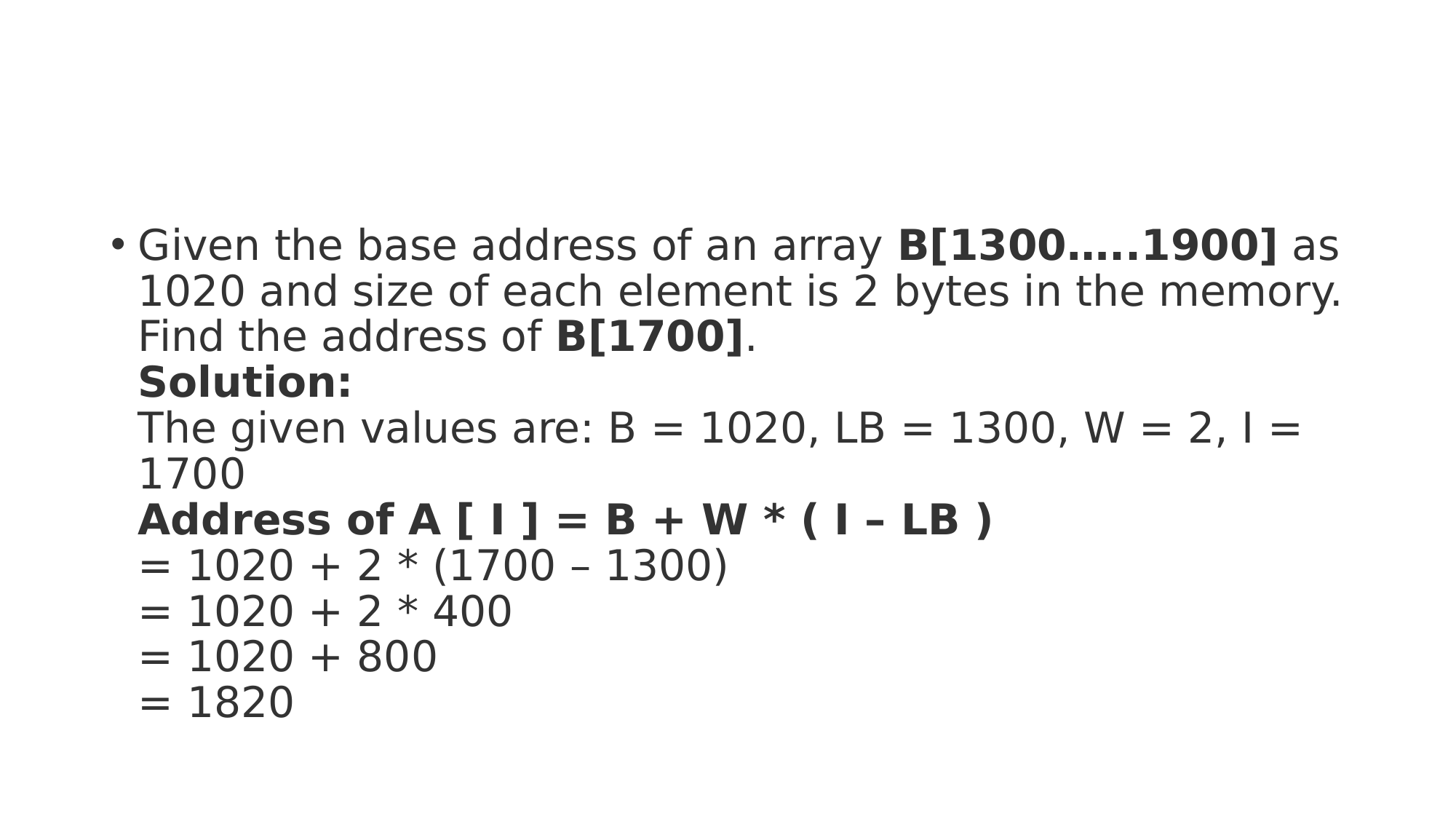

#
Given the base address of an array B[1300…..1900] as 1020 and size of each element is 2 bytes in the memory. Find the address of B[1700].
Solution:
The given values are: B = 1020, LB = 1300, W = 2, I = 1700
Address of A [ I ] = B + W * ( I – LB )
= 1020 + 2 * (1700 – 1300)
= 1020 + 2 * 400
= 1020 + 800
= 1820